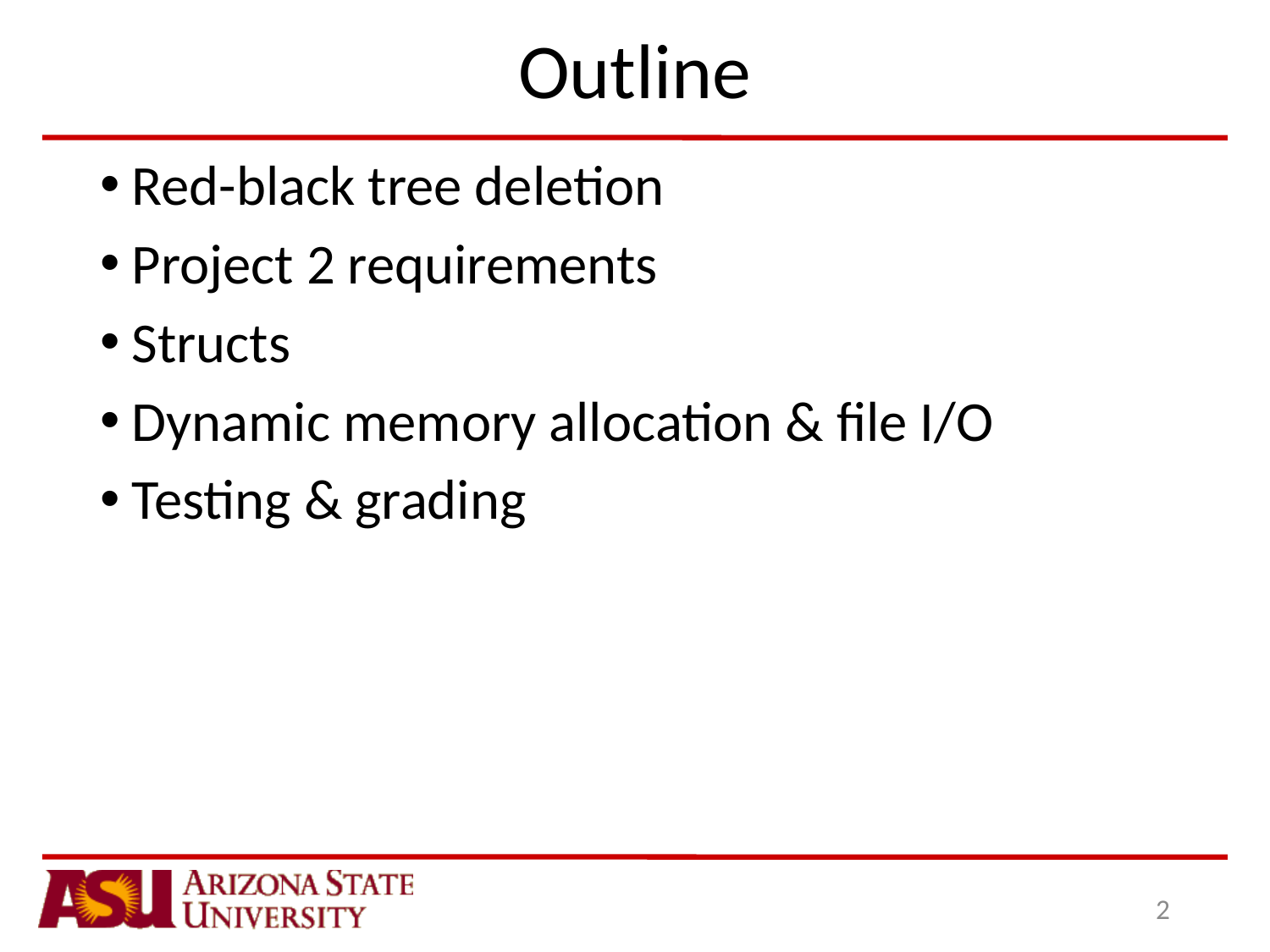

# Outline
Red-black tree deletion
Project 2 requirements
Structs
Dynamic memory allocation & file I/O
Testing & grading
2